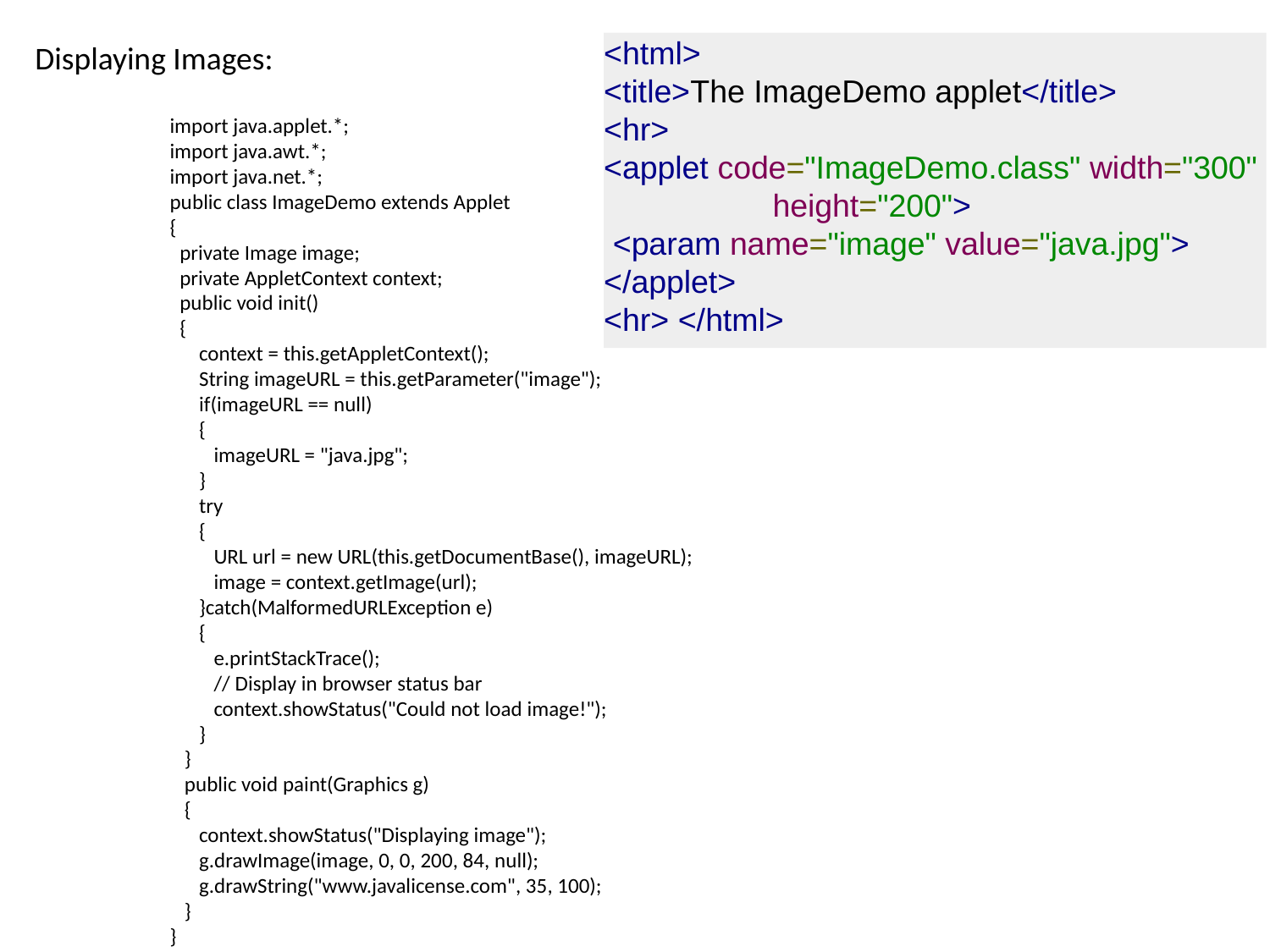

<html>
<title>The ImageDemo applet</title>
<hr>
<applet code="ImageDemo.class" width="300"
                   height="200">
 <param name="image" value="java.jpg">
</applet>
<hr> </html>
Displaying Images:
import java.applet.*;
import java.awt.*;
import java.net.*;
public class ImageDemo extends Applet
{
  private Image image;
  private AppletContext context;
  public void init()
  {
      context = this.getAppletContext();
      String imageURL = this.getParameter("image");
      if(imageURL == null)
      {
         imageURL = "java.jpg";
      }
      try
      {
         URL url = new URL(this.getDocumentBase(), imageURL);
         image = context.getImage(url);
      }catch(MalformedURLException e)
      {
         e.printStackTrace();
         // Display in browser status bar
         context.showStatus("Could not load image!");
      }
   }
   public void paint(Graphics g)
   {
      context.showStatus("Displaying image");
      g.drawImage(image, 0, 0, 200, 84, null);
      g.drawString("www.javalicense.com", 35, 100);
   }
}